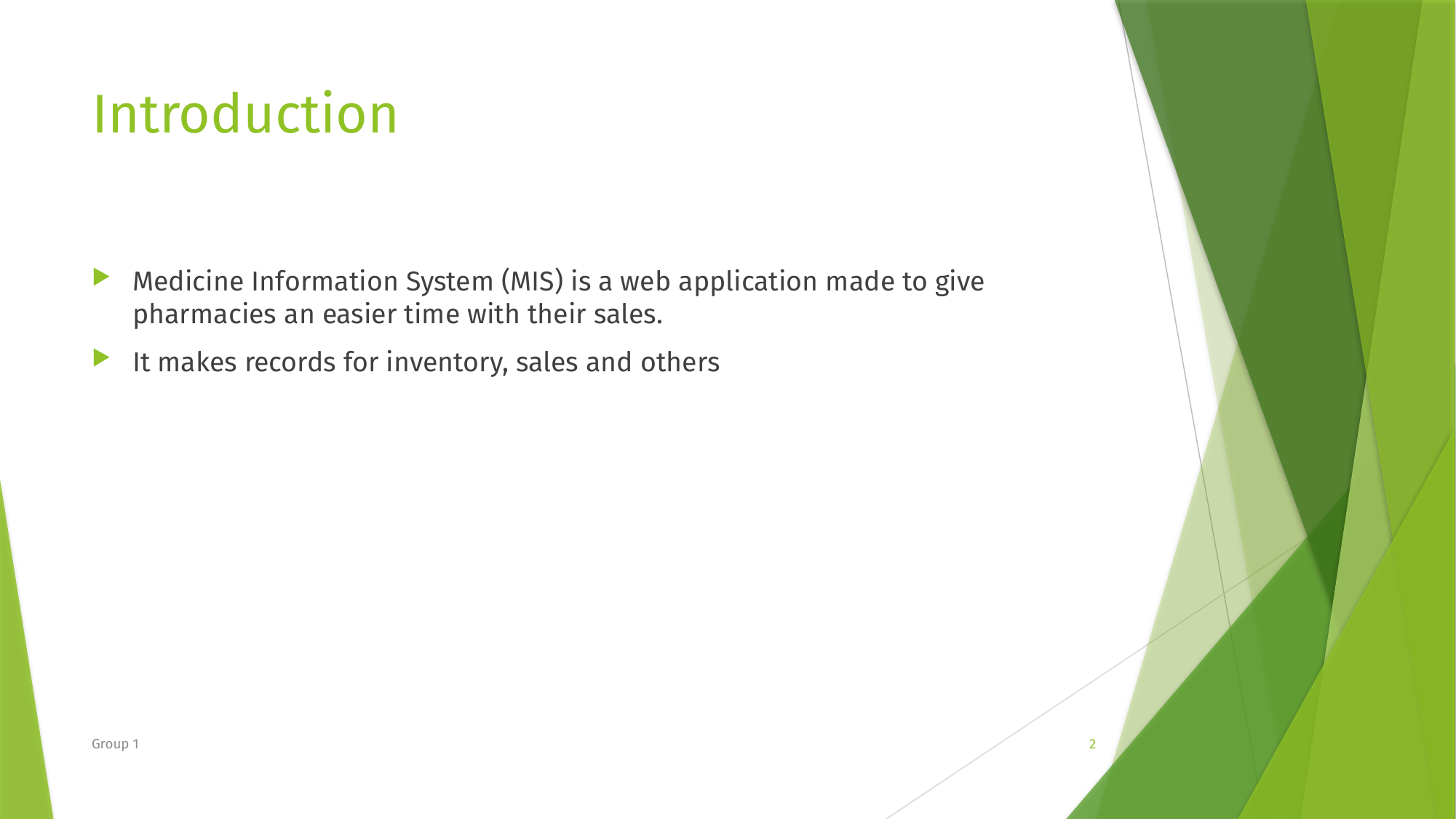

# Introduction
Medicine Information System (MIS) is a web application made to give pharmacies an easier time with their sales.
It makes records for inventory, sales and others
Group 1
2